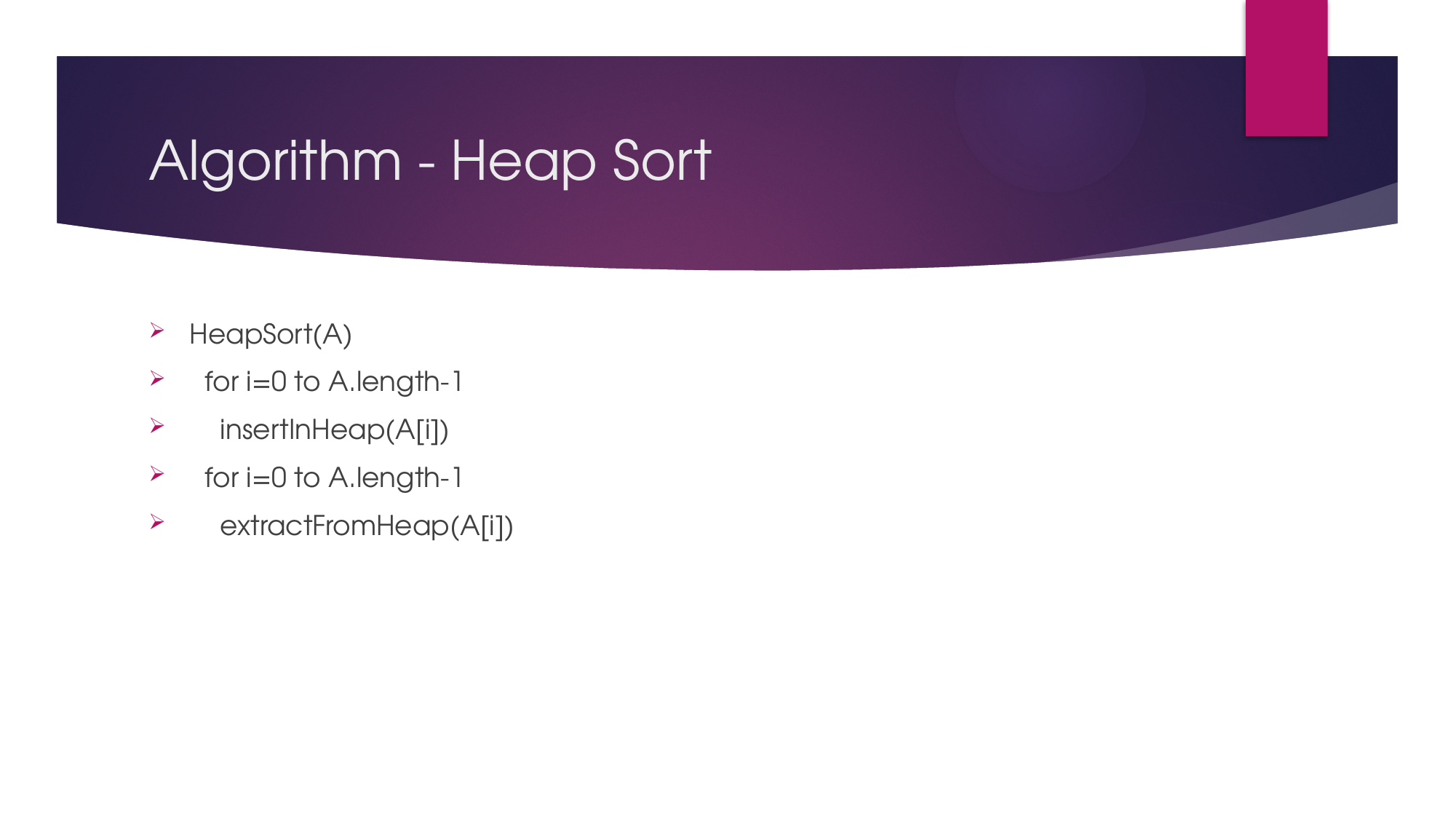

# Algorithm - Heap Sort
HeapSort(A)
  for i=0 to A.length-1
    insertInHeap(A[i])
  for i=0 to A.length-1
    extractFromHeap(A[i])